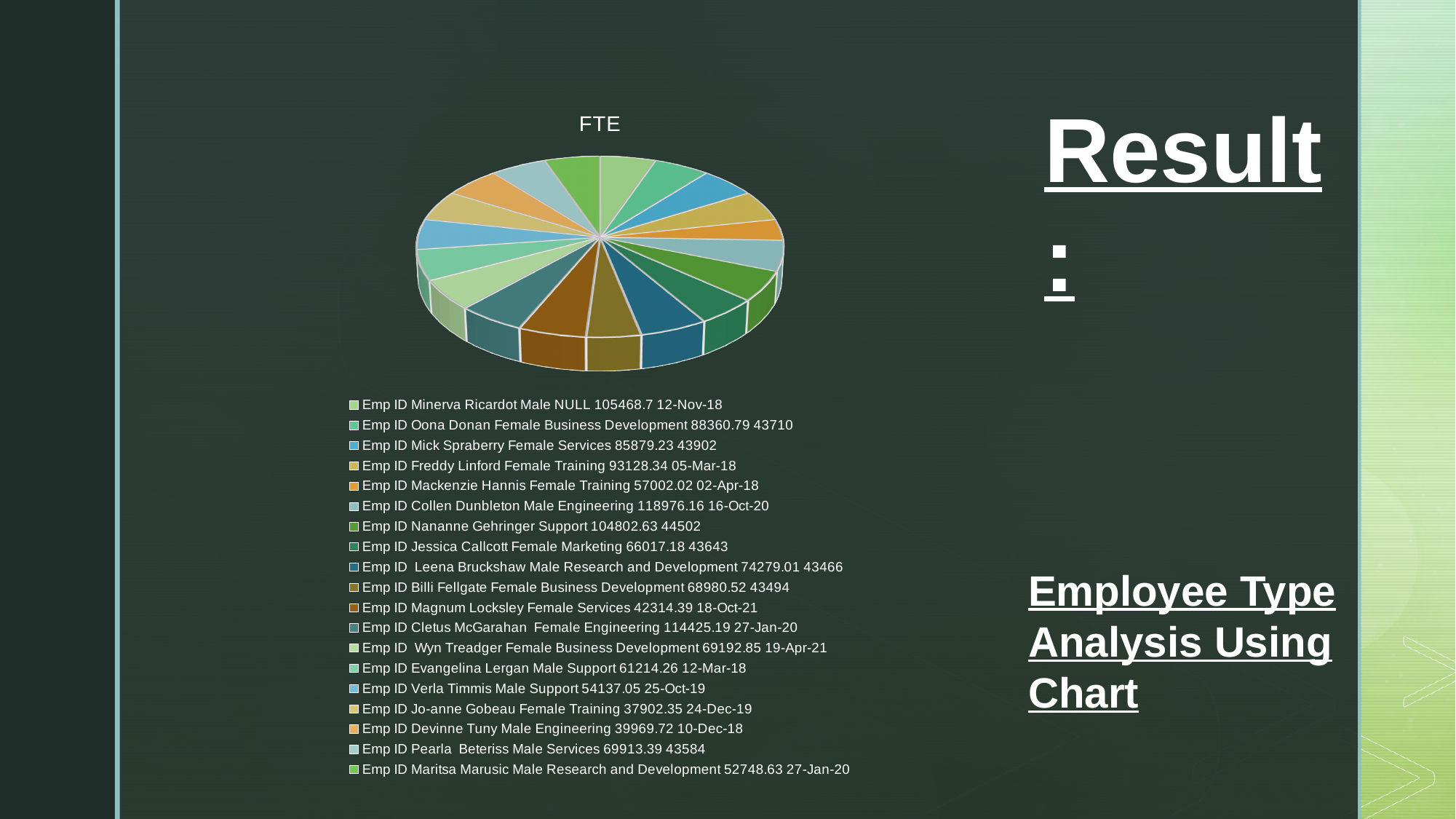

[unsupported chart]

Result:
Employee Type Analysis Using Chart